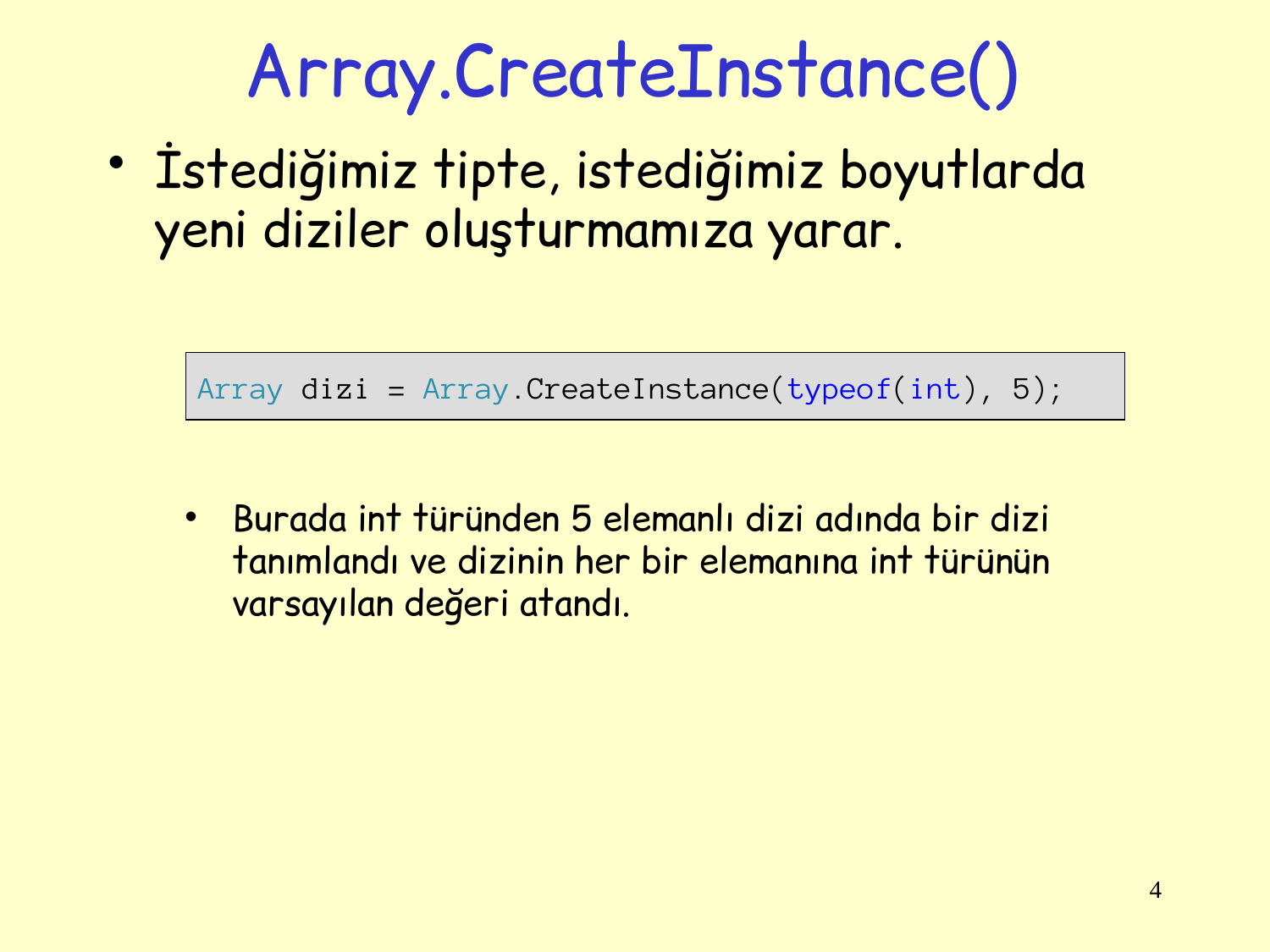

# Array.CreateInstance()
İstediğimiz tipte, istediğimiz boyutlarda yeni diziler oluşturmamıza yarar.
Array dizi = Array.CreateInstance(typeof(int), 5);
Burada int türünden 5 elemanlı dizi adında bir dizi tanımlandı ve dizinin her bir elemanına int türünün varsayılan değeri atandı.
4